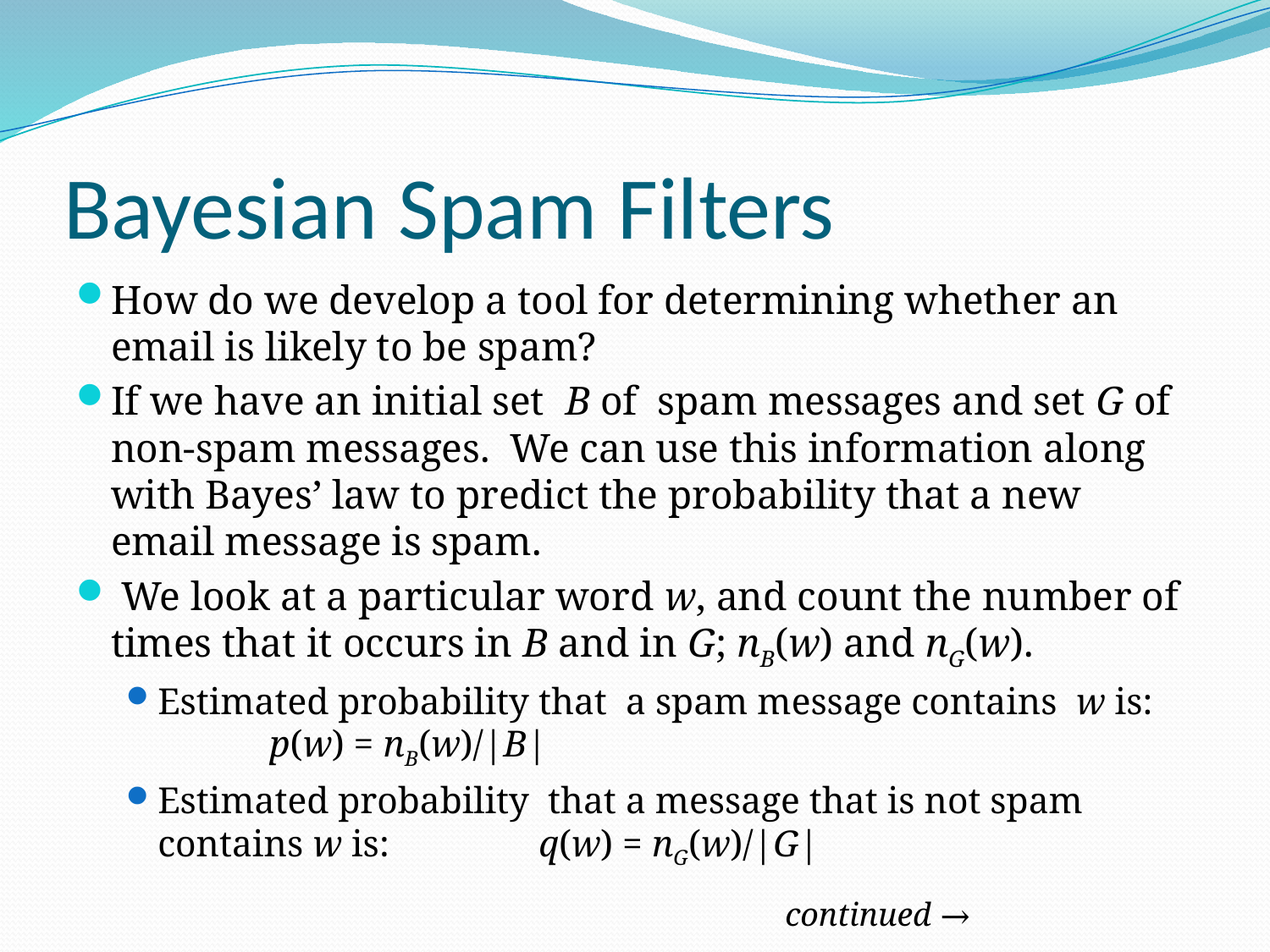

# Bayesian Spam Filters
How do we develop a tool for determining whether an email is likely to be spam?
If we have an initial set  B of  spam messages and set G of non-spam messages.  We can use this information along with Bayes’ law to predict the probability that a new email message is spam.
 We look at a particular word w, and count the number of times that it occurs in B and in G; nB(w) and nG(w).
Estimated probability that  a spam message contains  w is:                 p(w) = nB(w)/|B|
Estimated probability  that a message that is not spam  contains w is:                q(w) = nG(w)/|G|

continued →